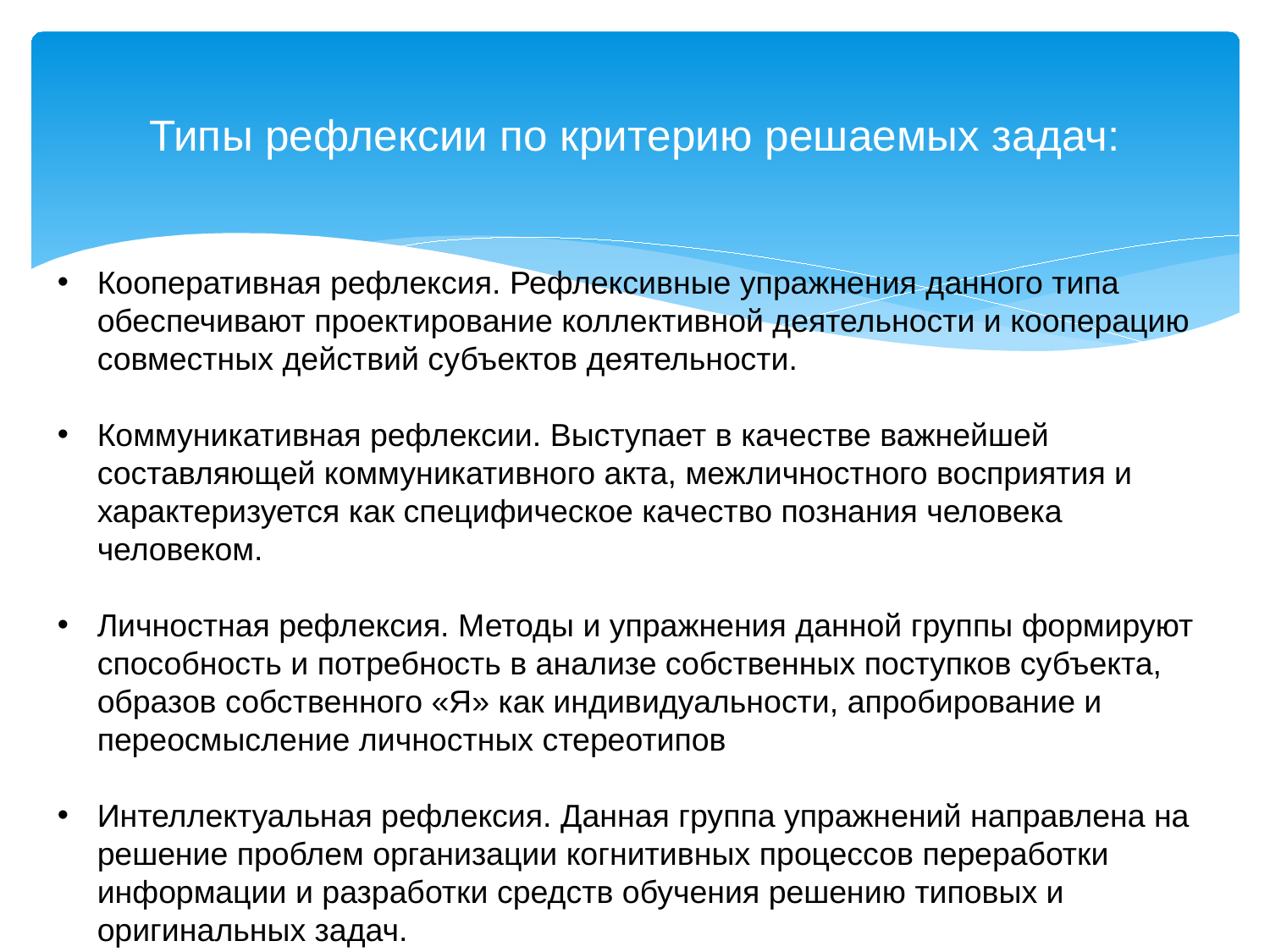

# Типы рефлексии по критерию решаемых задач:
Кооперативная рефлексия. Рефлексивные упражнения данного типа обеспечивают проектирование коллективной деятельности и кооперацию совместных действий субъектов деятельности.

Коммуникативная рефлексии. Выступает в качестве важнейшей составляющей коммуникативного акта, межличностного восприятия и характеризуется как специфическое качество познания человека человеком.

Личностная рефлексия. Методы и упражнения данной группы формируют способность и потребность в анализе собственных поступков субъекта, образов собственного «Я» как индивидуальности, апробирование и переосмысление личностных стереотипов

Интеллектуальная рефлексия. Данная группа упражнений направлена на решение проблем организации когнитивных процессов переработки информации и разработки средств обучения решению типовых и оригинальных задач.